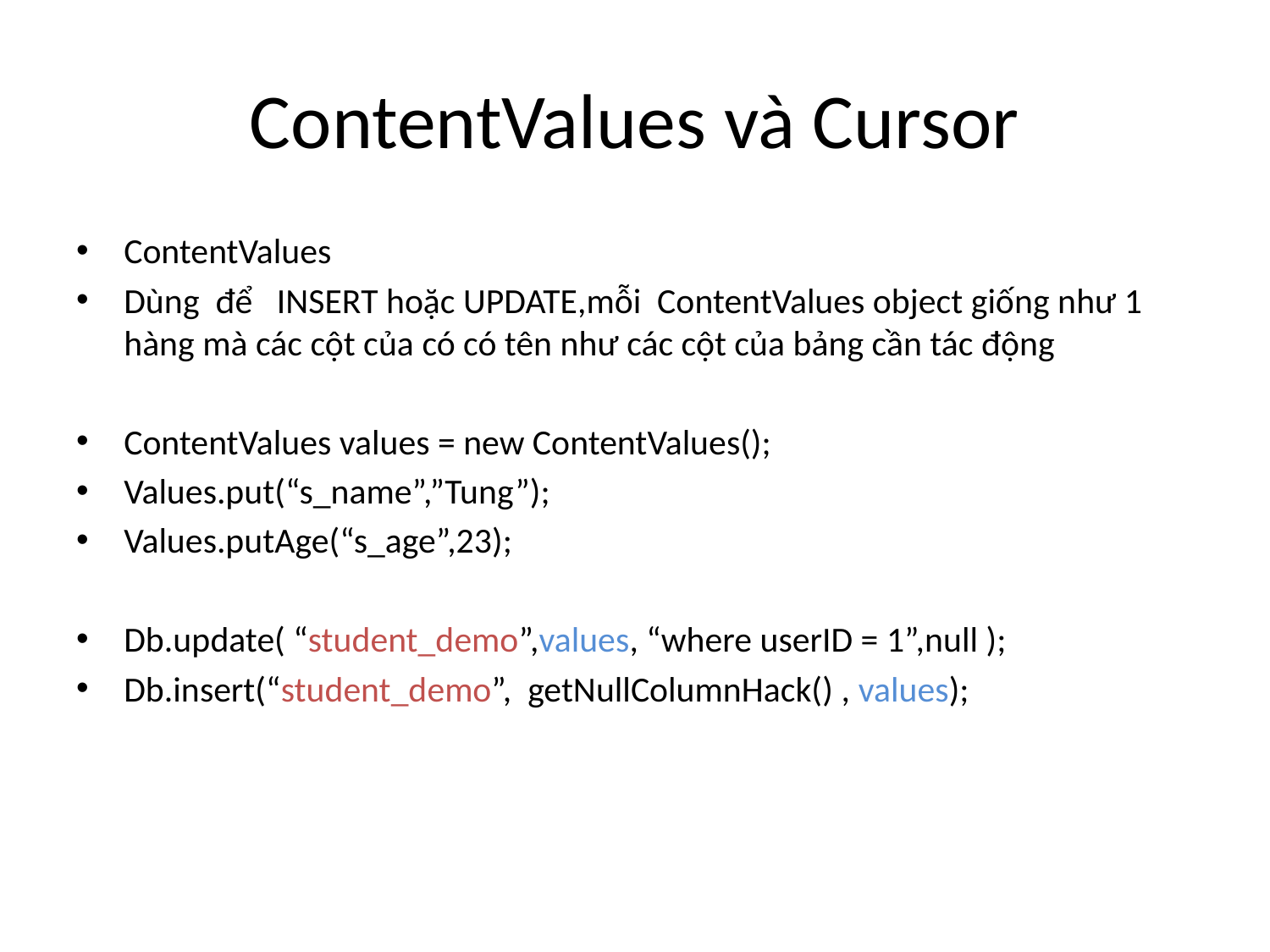

# ContentValues và Cursor
ContentValues
Dùng  để   INSERT hoặc UPDATE,mỗi  ContentValues object giống như 1 hàng mà các cột của có có tên như các cột của bảng cần tác động

ContentValues values = new ContentValues();
Values.put(“s_name”,”Tung”);
Values.putAge(“s_age”,23);

Db.update( “student_demo”,values, “where userID = 1”,null );
Db.insert(“student_demo”,  getNullColumnHack() , values);